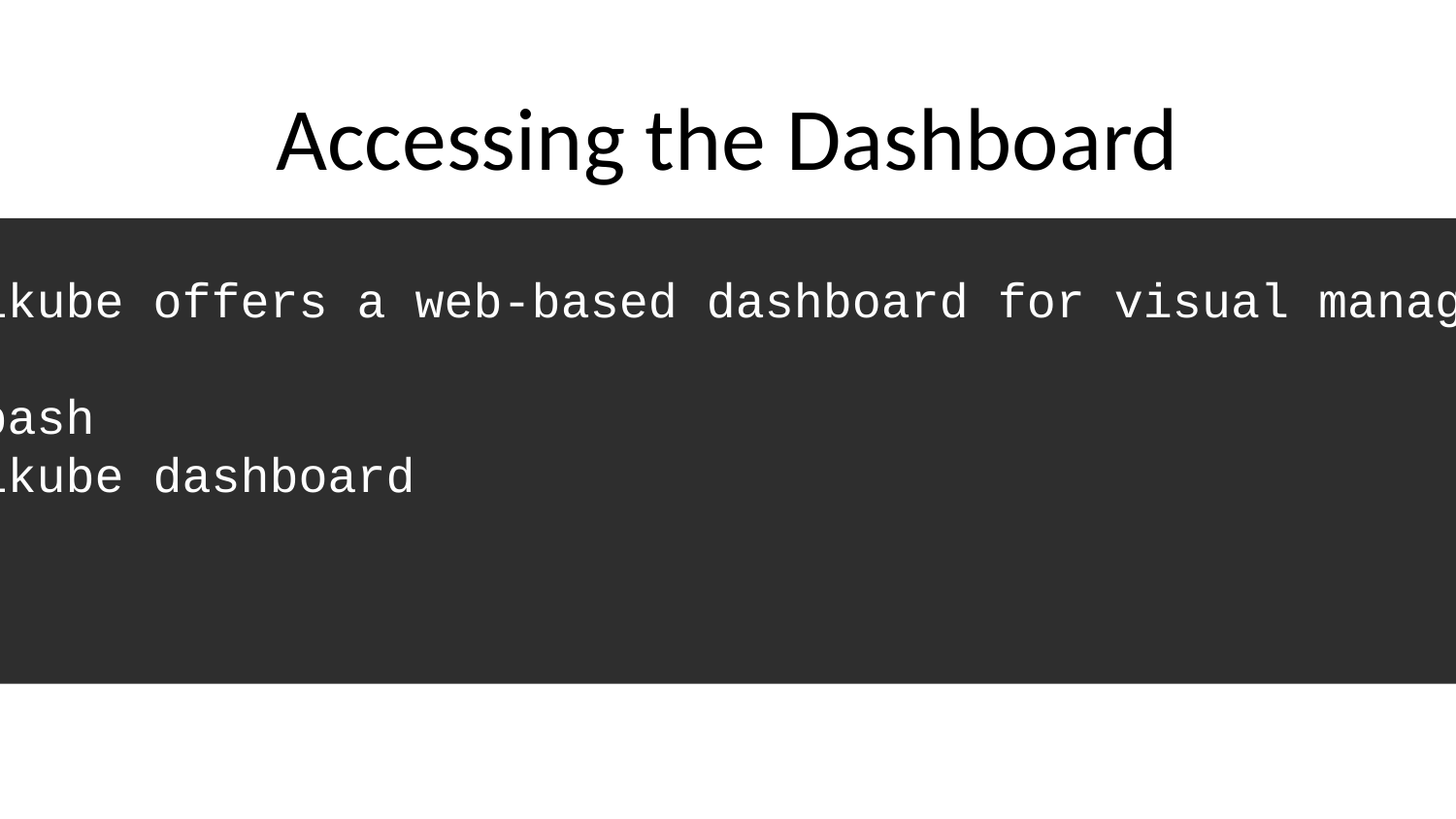

# Accessing the Dashboard

Minikube offers a web-based dashboard for visual management:
```bash
minikube dashboard
```